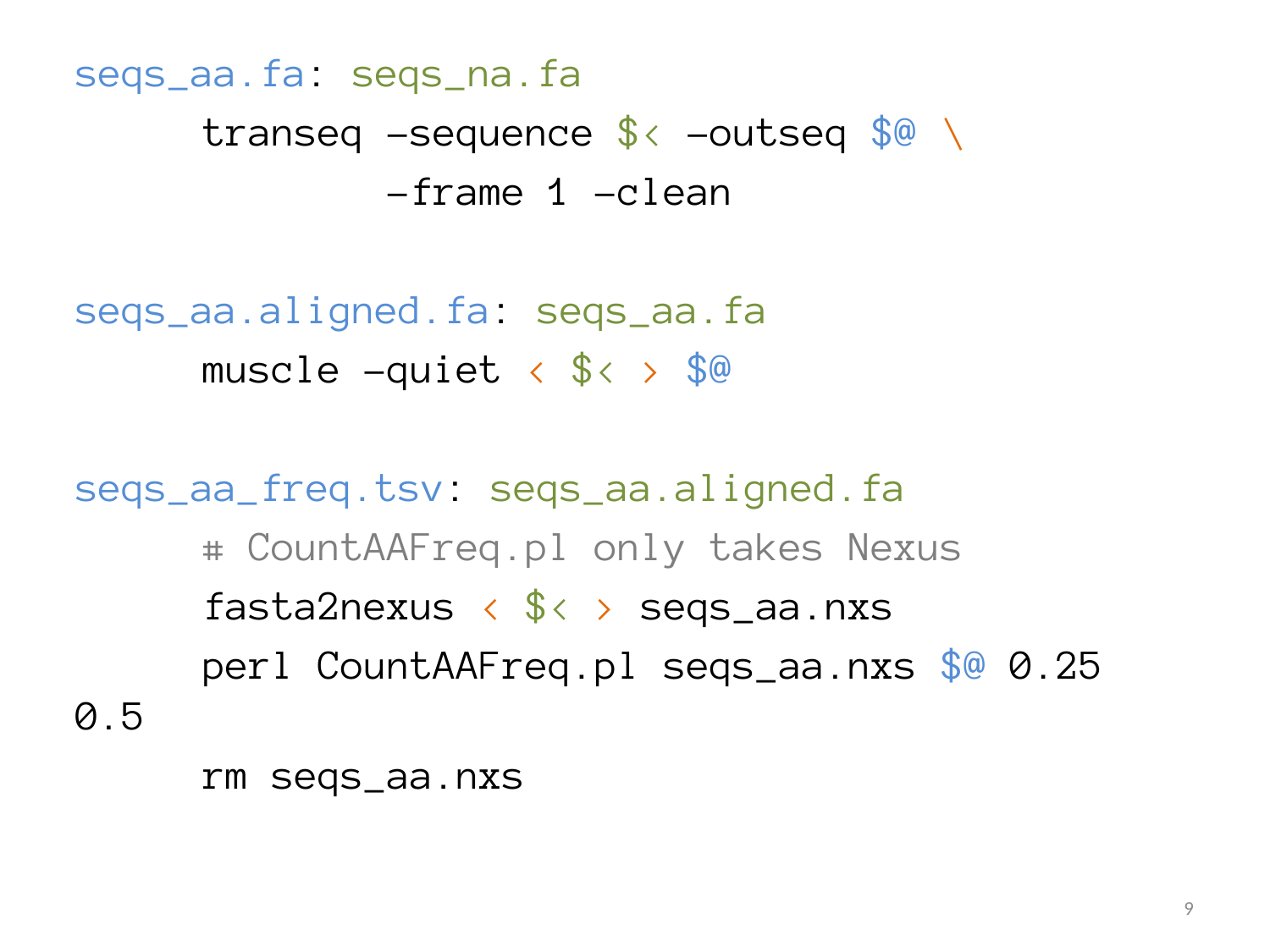

seqs_aa.fa: seqs_na.fa
	transeq -sequence $< -outseq $@ \
	        -frame 1 -clean

seqs_aa.aligned.fa: seqs_aa.fa
	muscle -quiet < $< > $@

seqs_aa_freq.tsv: seqs_aa.aligned.fa
	# CountAAFreq.pl only takes Nexus
	fasta2nexus < $< > seqs_aa.nxs
	perl CountAAFreq.pl seqs_aa.nxs $@ 0.25 0.5
	rm seqs_aa.nxs
9